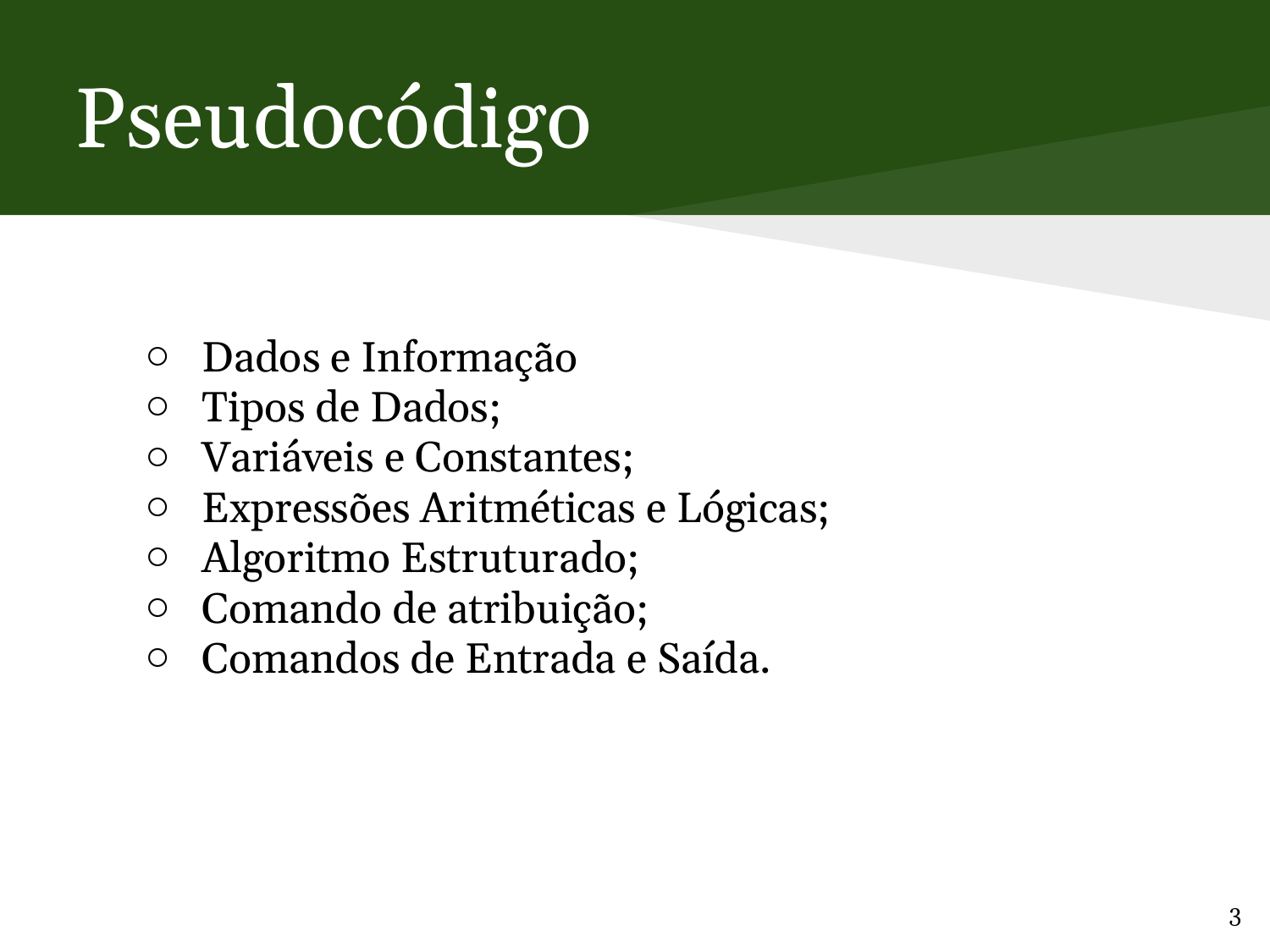

# Pseudocódigo
Dados e Informação
Tipos de Dados;
Variáveis e Constantes;
Expressões Aritméticas e Lógicas;
Algoritmo Estruturado;
Comando de atribuição;
Comandos de Entrada e Saída.
3